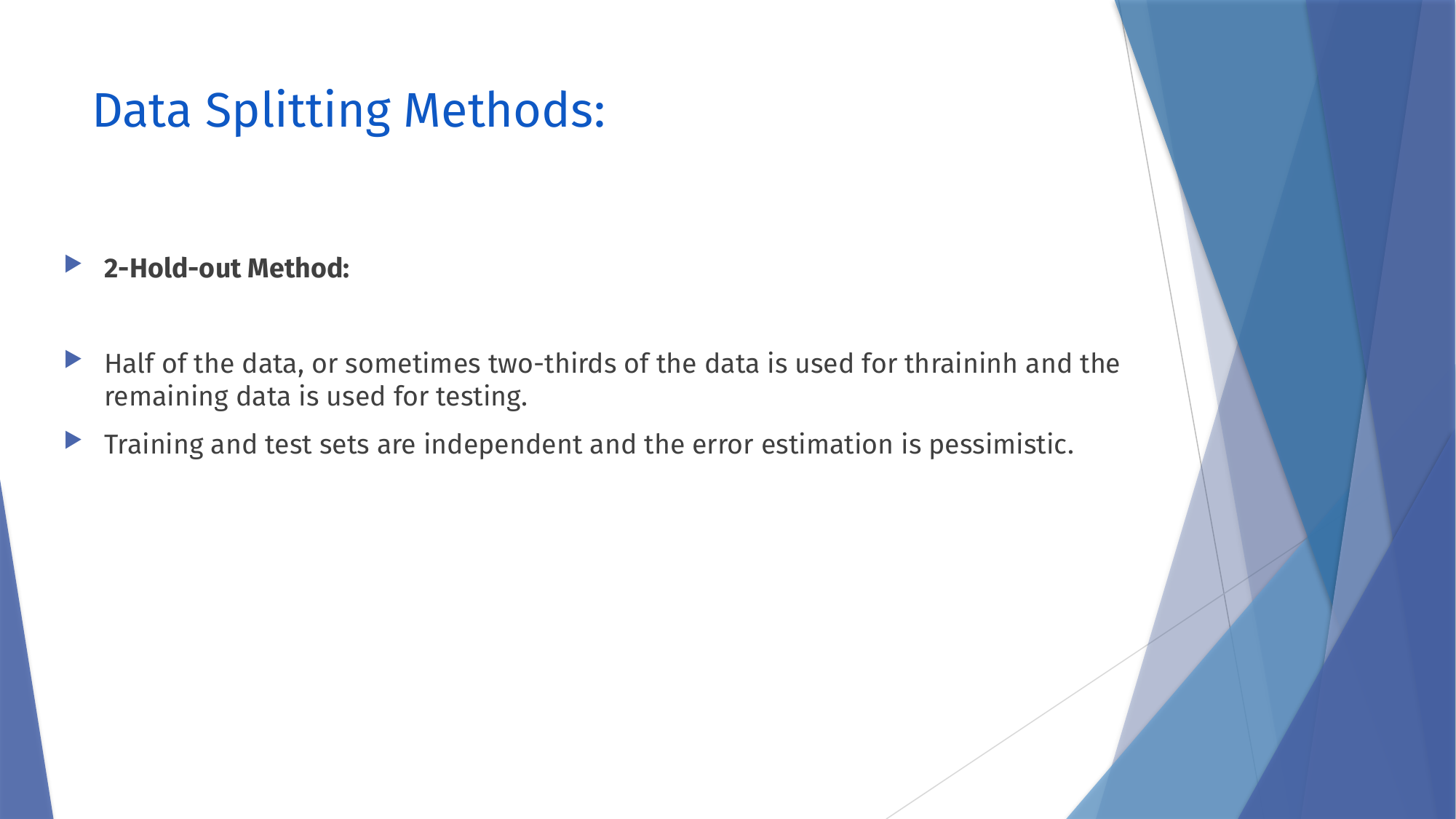

# Data Splitting Methods:
2-Hold-out Method:

Half of the data, or sometimes two-thirds of the data is used for thraininh and the remaining data is used for testing.
Training and test sets are independent and the error estimation is pessimistic.